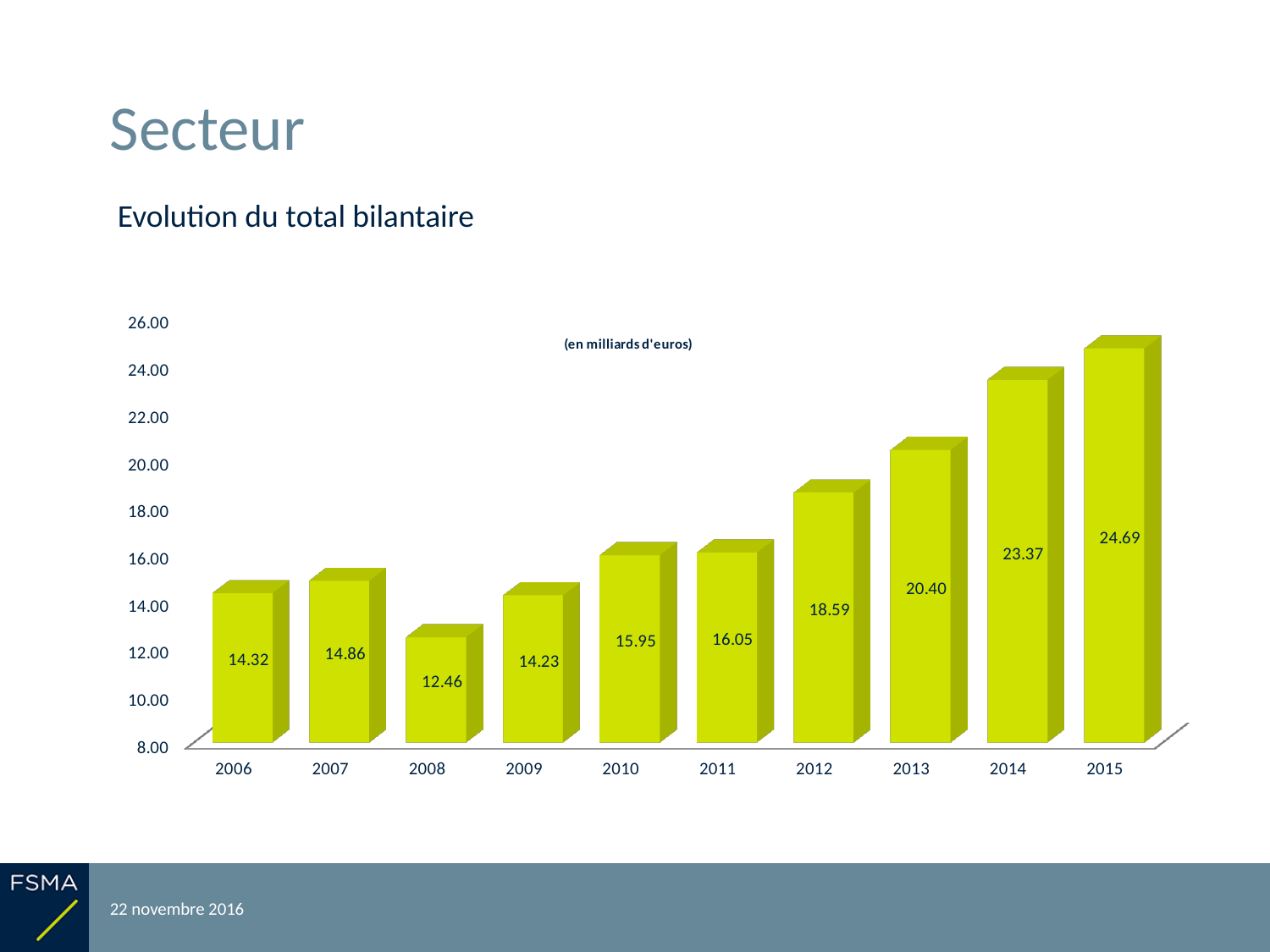

# Secteur
Evolution du total bilantaire

[unsupported chart]

22 novembre 2016
Reporting relatif à l'exercice 2015
6